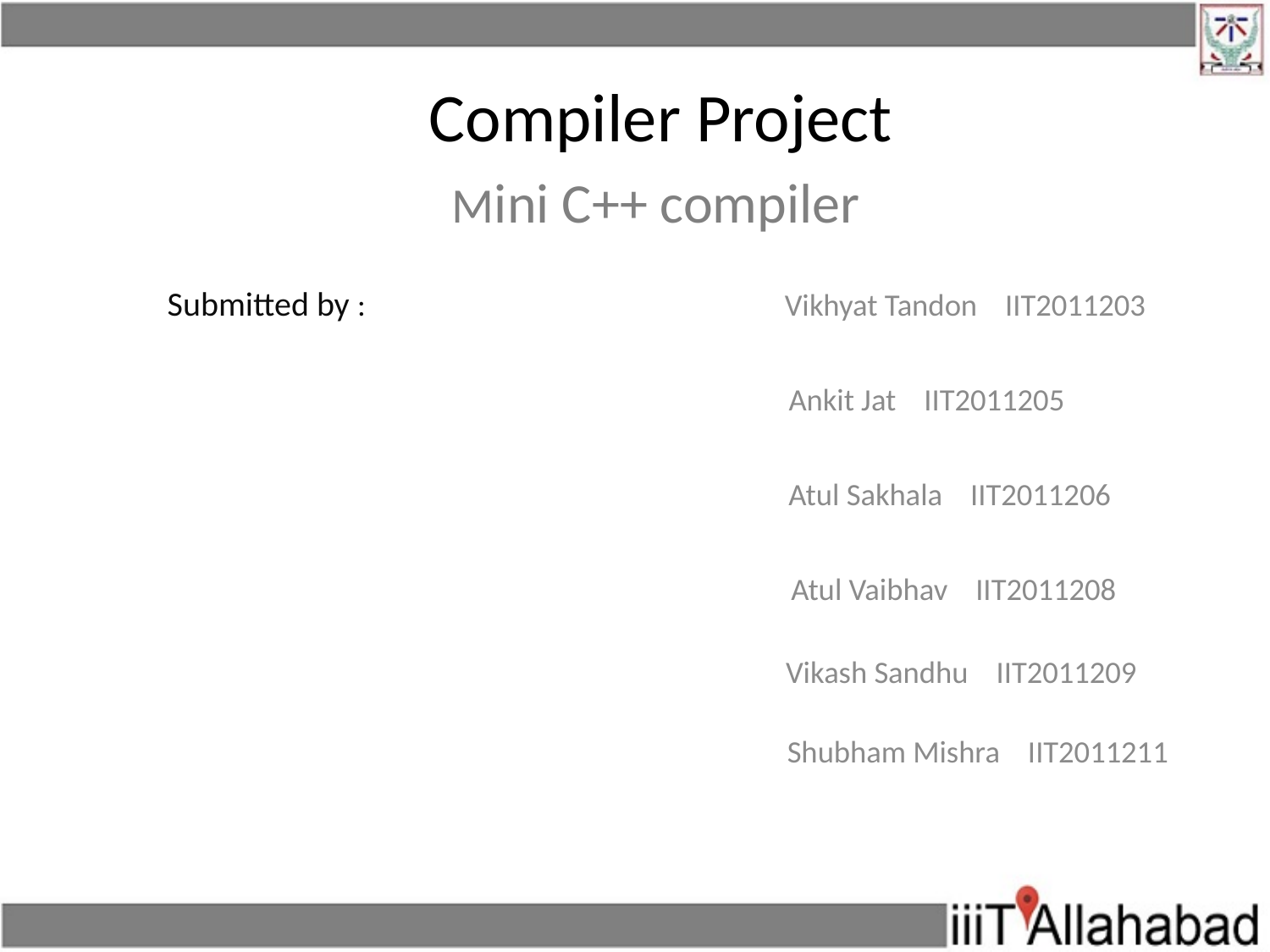

# Compiler Project Mini C++ compiler
Submitted by :                                                            Vikhyat Tandon    IIT2011203

                                                                       Ankit Jat    IIT2011205

                                                                             Atul Sakhala    IIT2011206

                                                                              Atul Vaibhav    IIT2011208

                                                                                                Vikash Sandhu    IIT2011209

                                                                                            Shubham Mishra    IIT2011211